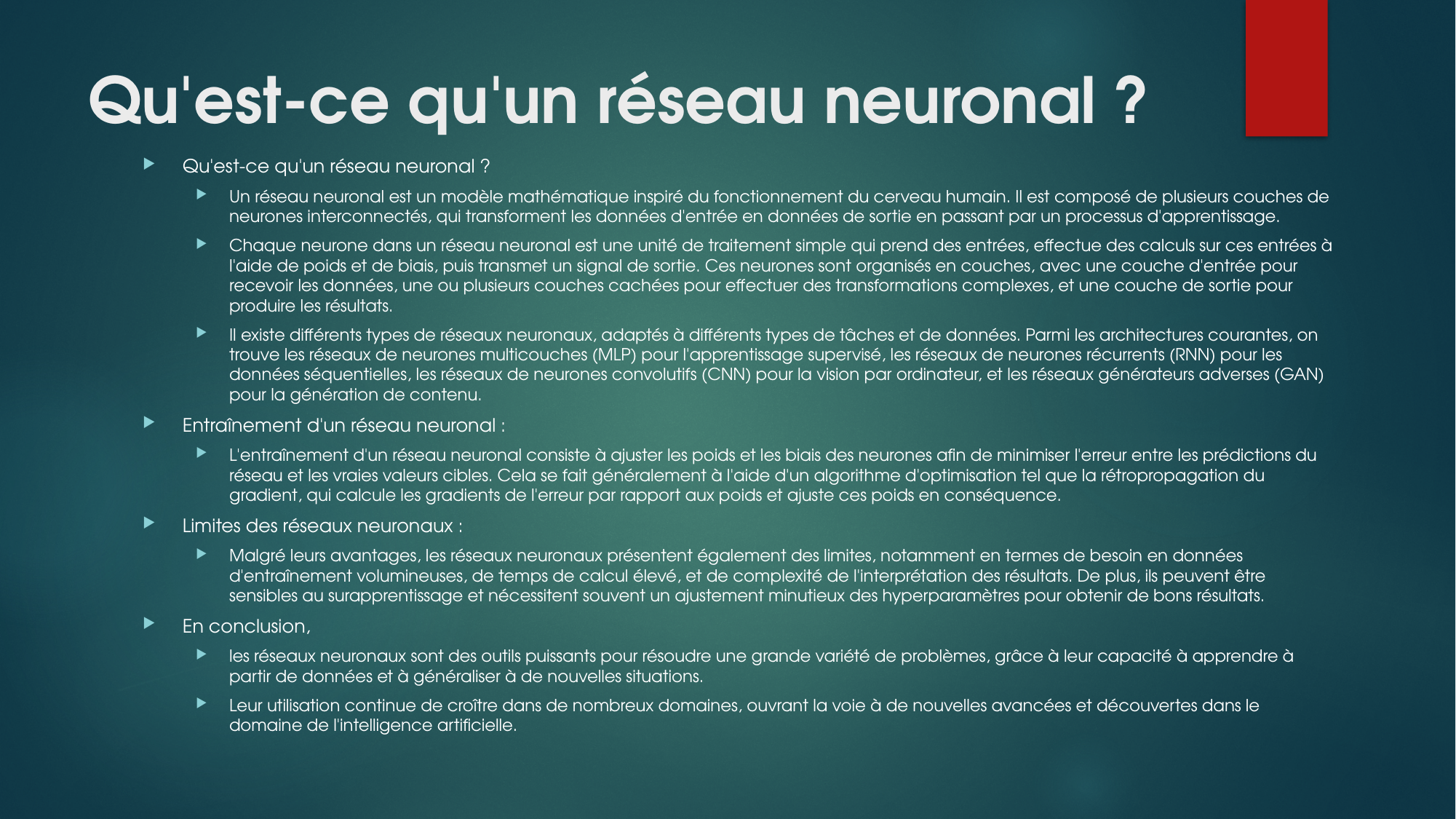

# Qu'est-ce qu'un réseau neuronal ?
Qu'est-ce qu'un réseau neuronal ?
Un réseau neuronal est un modèle mathématique inspiré du fonctionnement du cerveau humain. Il est composé de plusieurs couches de neurones interconnectés, qui transforment les données d'entrée en données de sortie en passant par un processus d'apprentissage.
Chaque neurone dans un réseau neuronal est une unité de traitement simple qui prend des entrées, effectue des calculs sur ces entrées à l'aide de poids et de biais, puis transmet un signal de sortie. Ces neurones sont organisés en couches, avec une couche d'entrée pour recevoir les données, une ou plusieurs couches cachées pour effectuer des transformations complexes, et une couche de sortie pour produire les résultats.
Il existe différents types de réseaux neuronaux, adaptés à différents types de tâches et de données. Parmi les architectures courantes, on trouve les réseaux de neurones multicouches (MLP) pour l'apprentissage supervisé, les réseaux de neurones récurrents (RNN) pour les données séquentielles, les réseaux de neurones convolutifs (CNN) pour la vision par ordinateur, et les réseaux générateurs adverses (GAN) pour la génération de contenu.
Entraînement d'un réseau neuronal :
L'entraînement d'un réseau neuronal consiste à ajuster les poids et les biais des neurones afin de minimiser l'erreur entre les prédictions du réseau et les vraies valeurs cibles. Cela se fait généralement à l'aide d'un algorithme d'optimisation tel que la rétropropagation du gradient, qui calcule les gradients de l'erreur par rapport aux poids et ajuste ces poids en conséquence.
Limites des réseaux neuronaux :
Malgré leurs avantages, les réseaux neuronaux présentent également des limites, notamment en termes de besoin en données d'entraînement volumineuses, de temps de calcul élevé, et de complexité de l'interprétation des résultats. De plus, ils peuvent être sensibles au surapprentissage et nécessitent souvent un ajustement minutieux des hyperparamètres pour obtenir de bons résultats.
En conclusion,
les réseaux neuronaux sont des outils puissants pour résoudre une grande variété de problèmes, grâce à leur capacité à apprendre à partir de données et à généraliser à de nouvelles situations.
Leur utilisation continue de croître dans de nombreux domaines, ouvrant la voie à de nouvelles avancées et découvertes dans le domaine de l'intelligence artificielle.